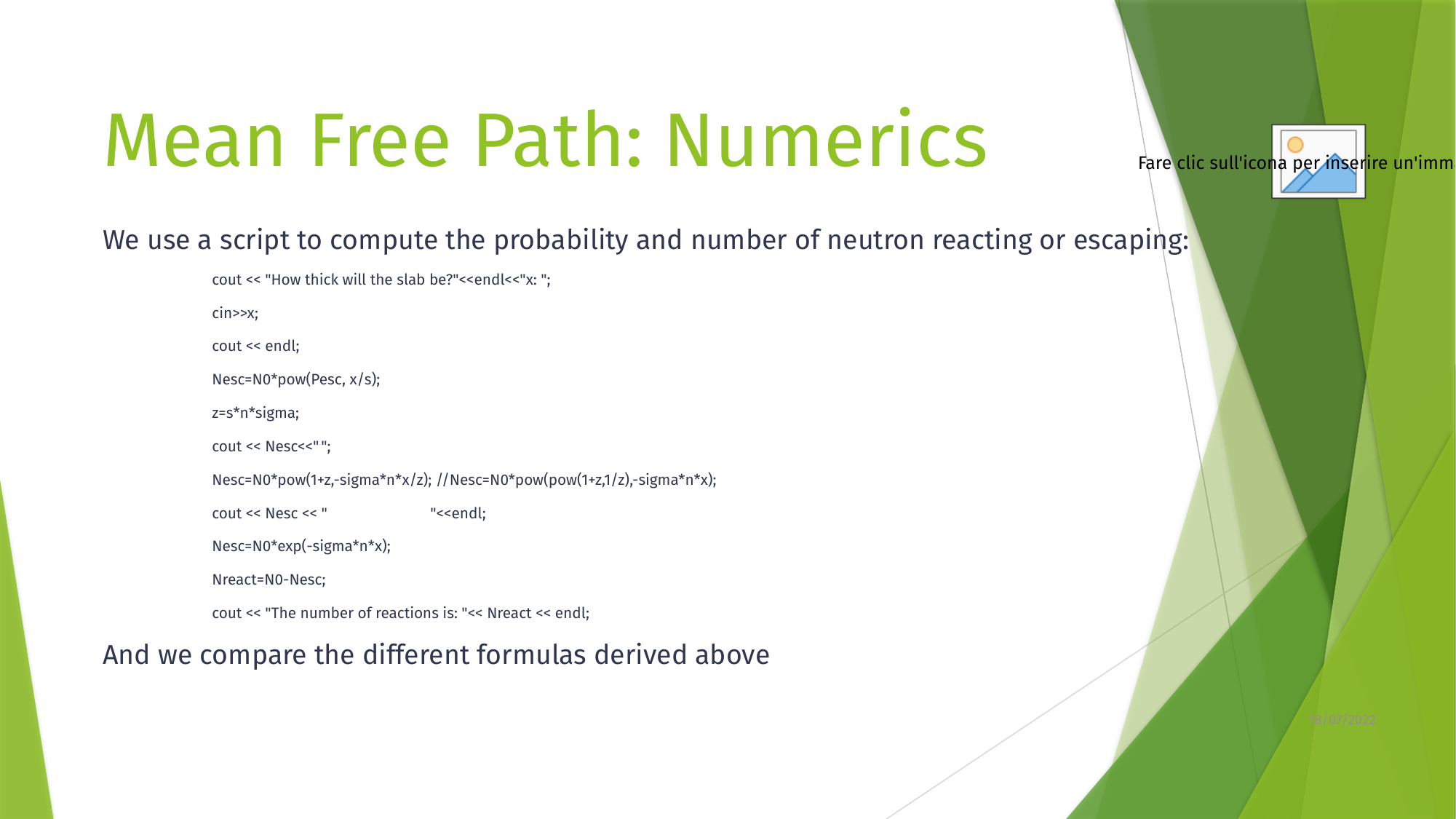

# Mean Free Path: Numerics

We use a script to compute the probability and number of neutron reacting or escaping:
	cout << "How thick will the slab be?"<<endl<<"x: ";
	cin>>x;
	cout << endl;
	Nesc=N0*pow(Pesc, x/s);
	z=s*n*sigma;
	cout << Nesc<<"	";
	Nesc=N0*pow(1+z,-sigma*n*x/z); //Nesc=N0*pow(pow(1+z,1/z),-sigma*n*x);
	cout << Nesc << "	"<<endl;
	Nesc=N0*exp(-sigma*n*x);
	Nreact=N0-Nesc;
	cout << "The number of reactions is: "<< Nreact << endl;
And we compare the different formulas derived above
18/07/2022